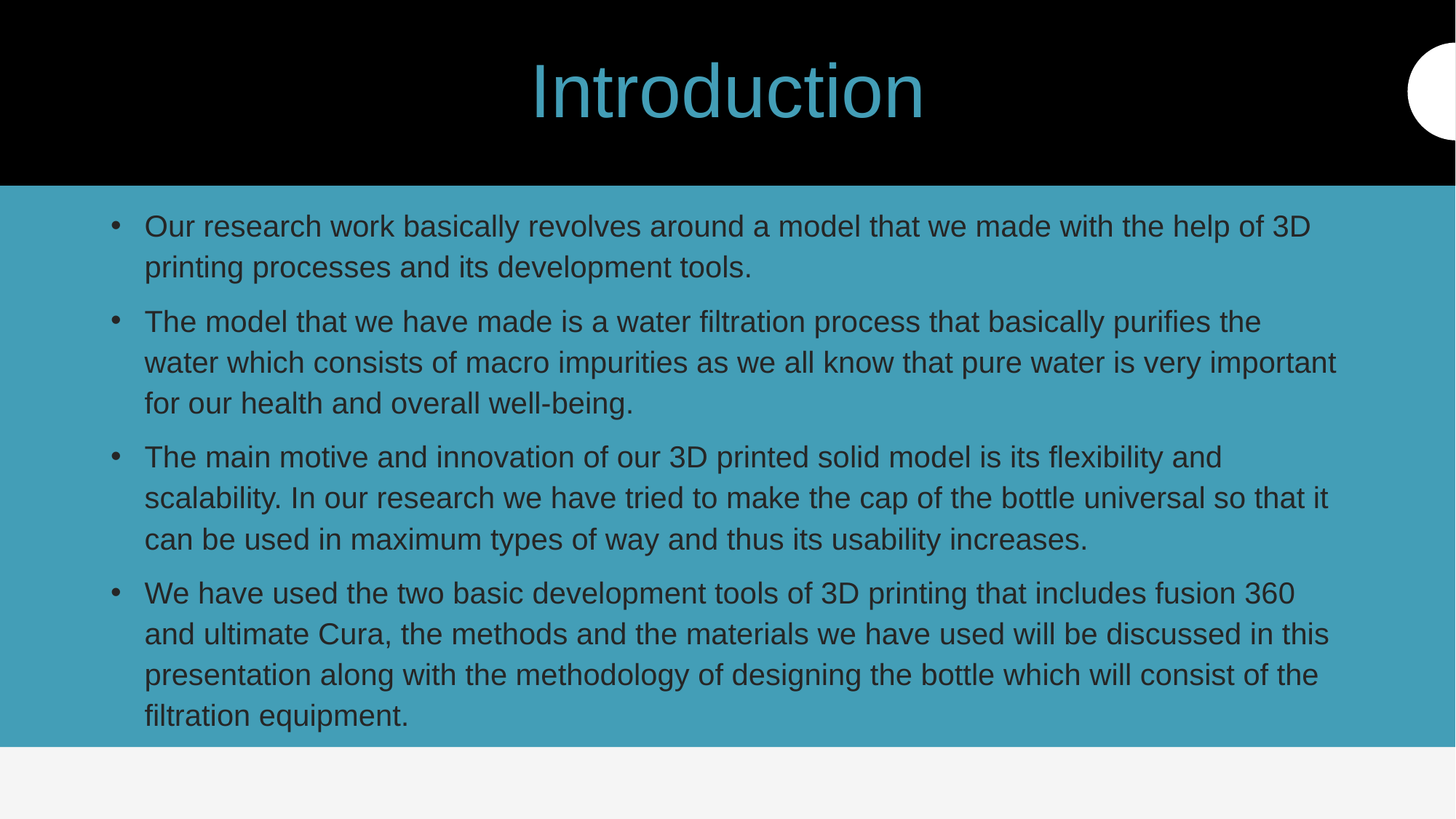

# Introduction
Our research work basically revolves around a model that we made with the help of 3D printing processes and its development tools.
The model that we have made is a water filtration process that basically purifies the water which consists of macro impurities as we all know that pure water is very important for our health and overall well-being.
The main motive and innovation of our 3D printed solid model is its flexibility and scalability. In our research we have tried to make the cap of the bottle universal so that it can be used in maximum types of way and thus its usability increases.
We have used the two basic development tools of 3D printing that includes fusion 360 and ultimate Cura, the methods and the materials we have used will be discussed in this presentation along with the methodology of designing the bottle which will consist of the filtration equipment.